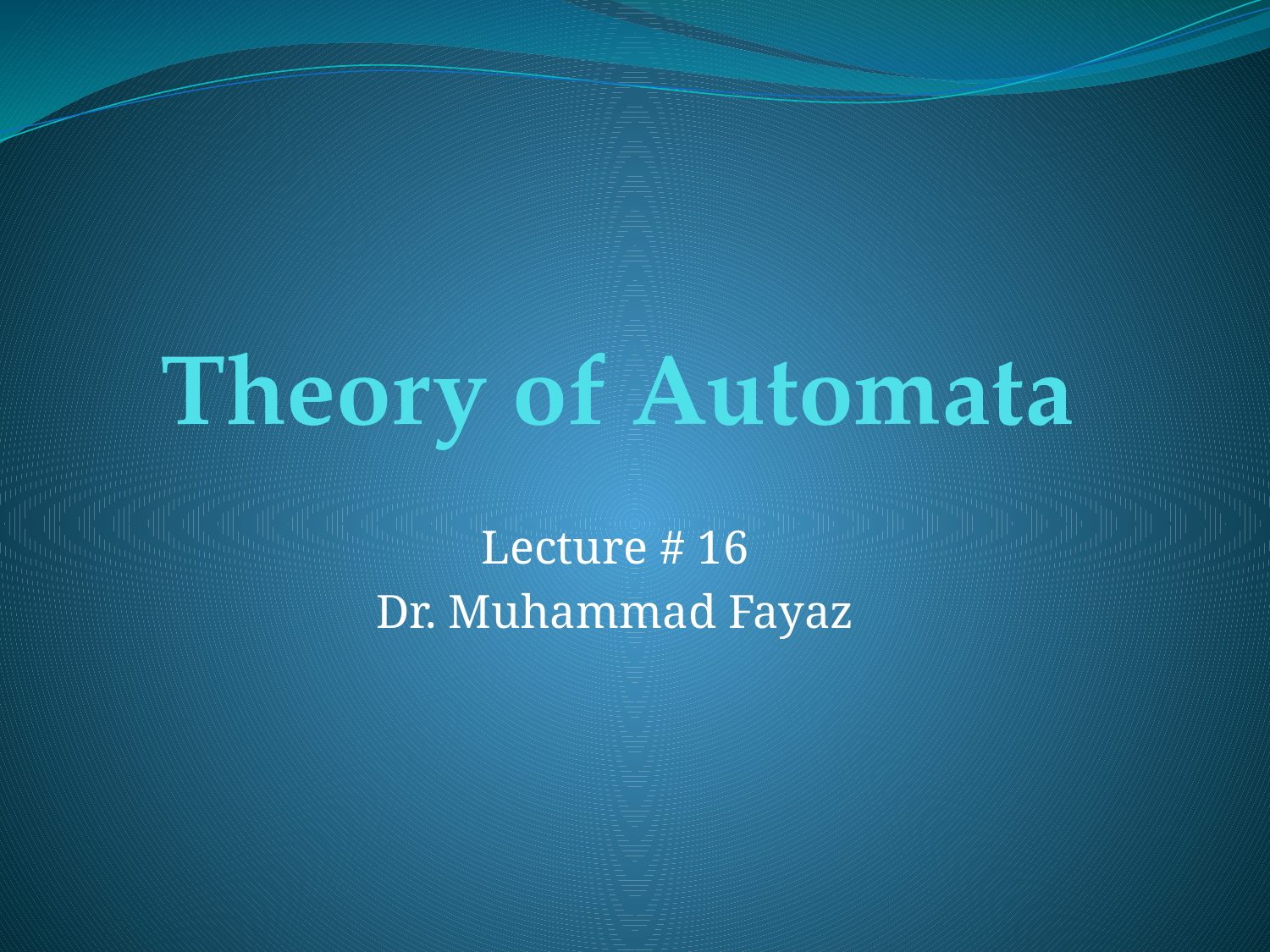

# Theory of Automata

Lecture # 16
Dr. Muhammad Fayaz